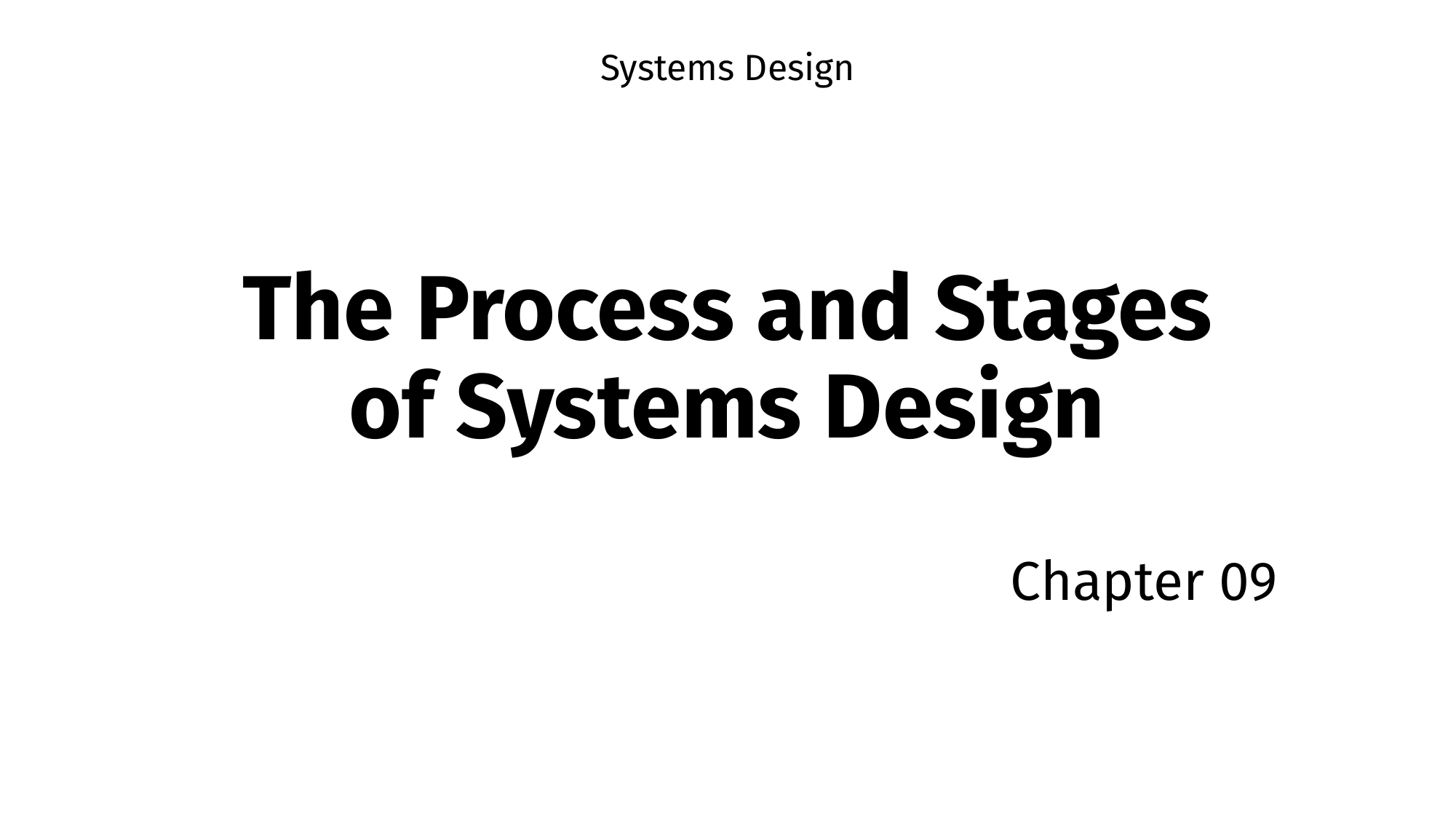

Systems Design
# The Process and Stages of Systems Design
Chapter 09